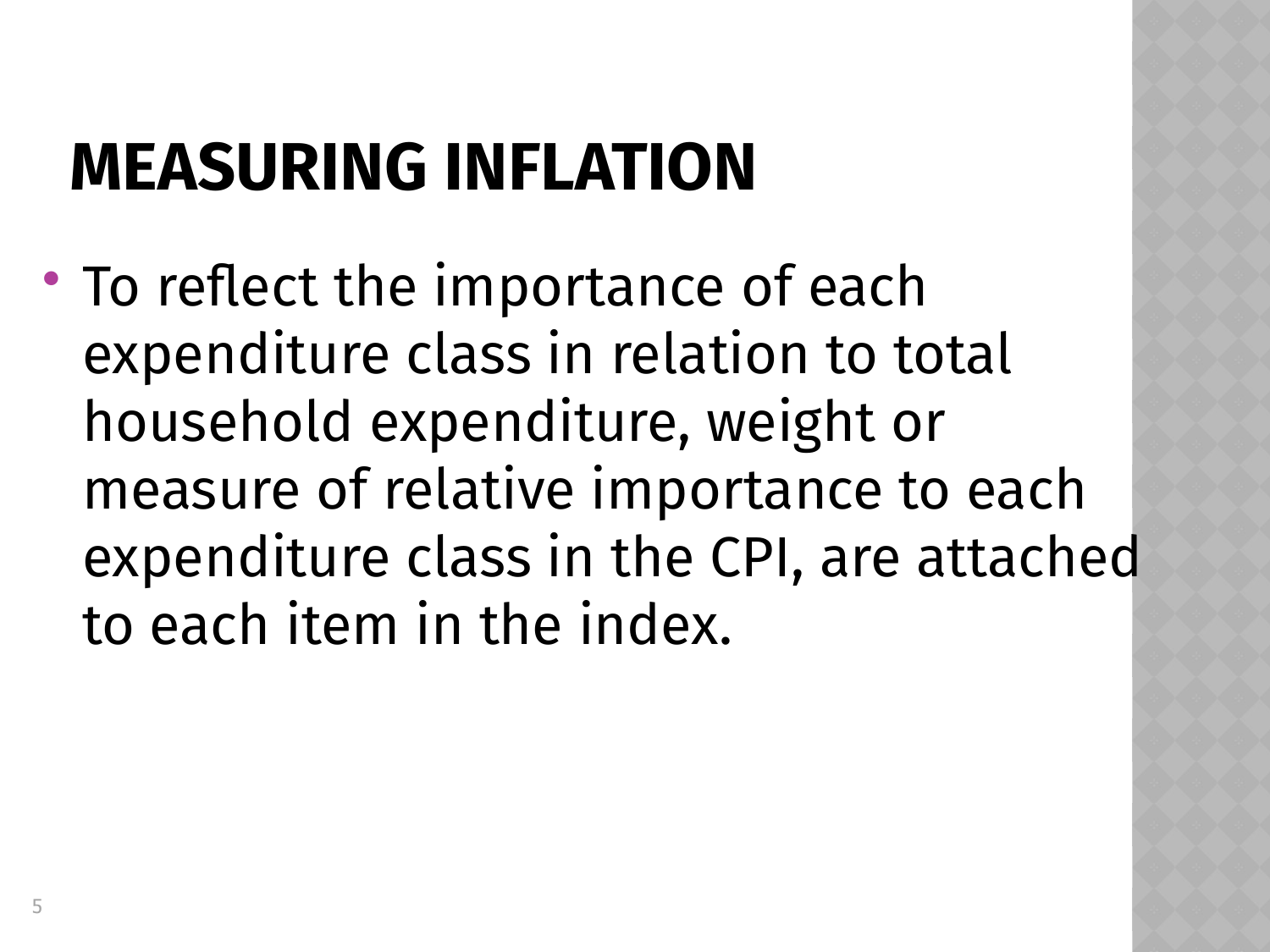

# Measuring Inflation
To reflect the importance of each expenditure class in relation to total household expenditure, weight or measure of relative importance to each expenditure class in the CPI, are attached to each item in the index.
5